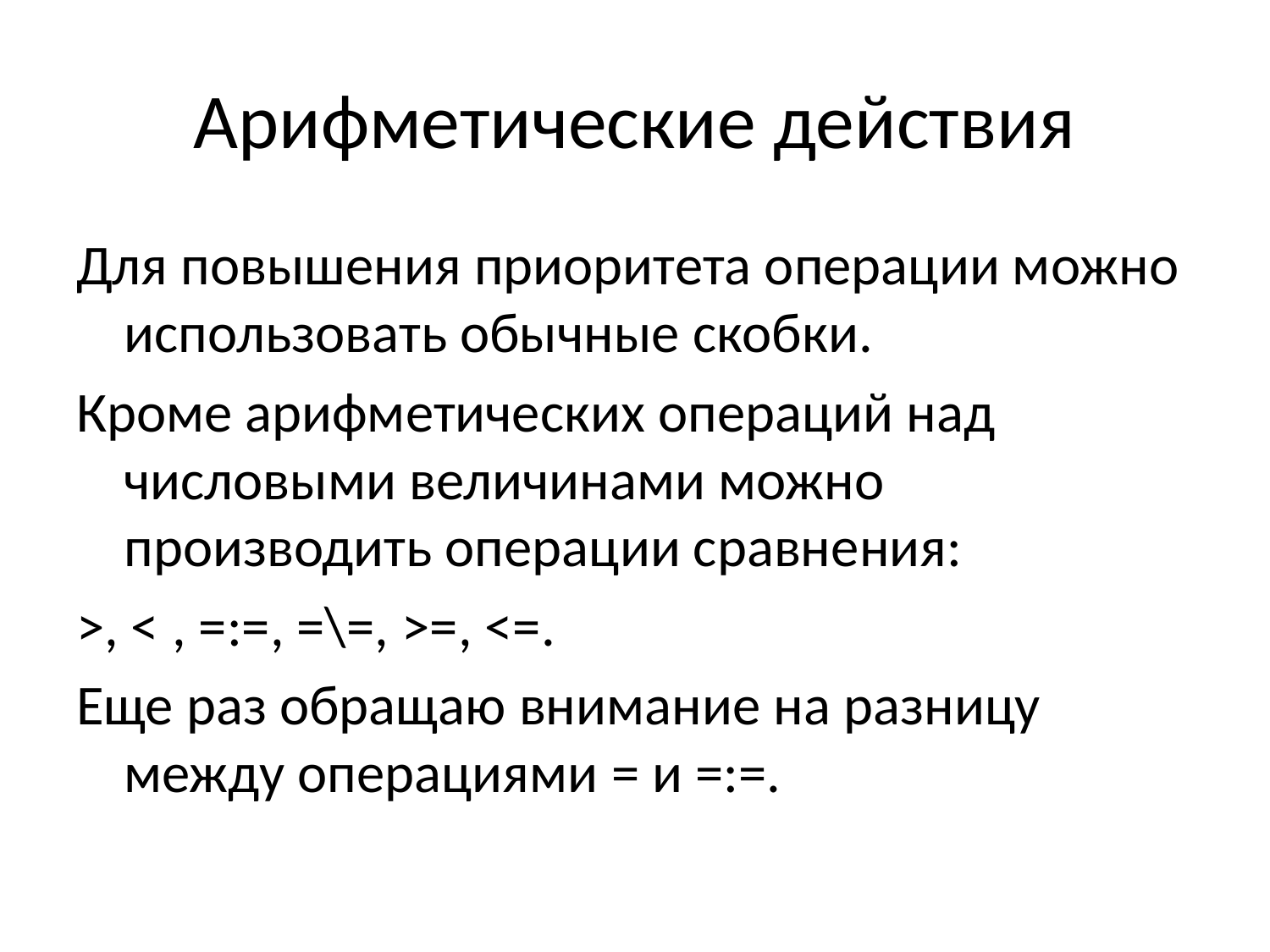

# Арифметические действия
Для повышения приоритета операции можно использовать обычные скобки.
Кроме арифметических операций над числовыми величинами можно производить операции сравнения:
>, < , =:=, =\=, >=, <=.
Еще раз обращаю внимание на разницу между операциями = и =:=.